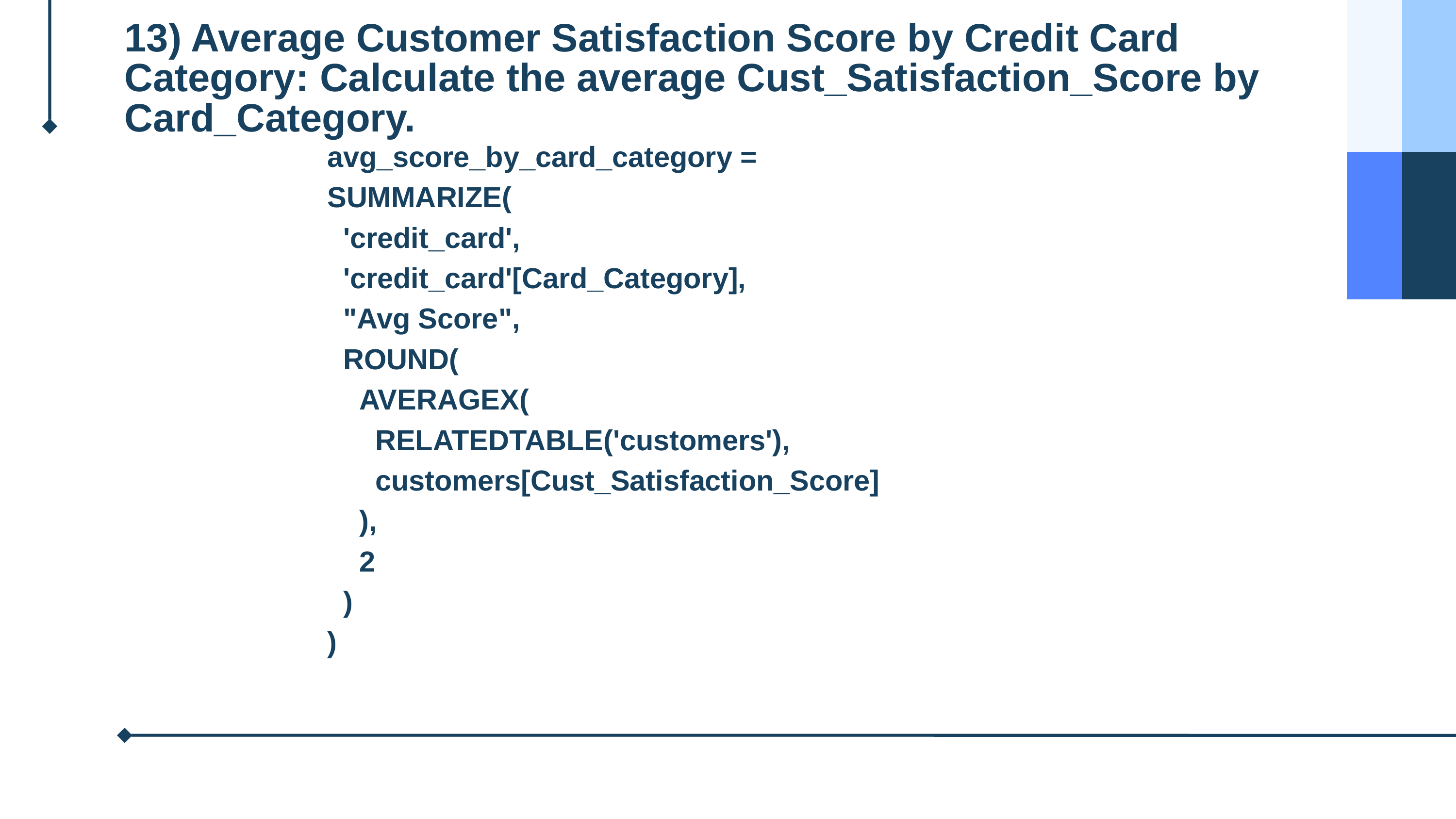

13) Average Customer Satisfaction Score by Credit Card Category: Calculate the average Cust_Satisfaction_Score by Card_Category.
avg_score_by_card_category =
SUMMARIZE(
  'credit_card',
  'credit_card'[Card_Category],
  "Avg Score",
  ROUND(
    AVERAGEX(
      RELATEDTABLE('customers'),
      customers[Cust_Satisfaction_Score]
    ),
    2
  )
)